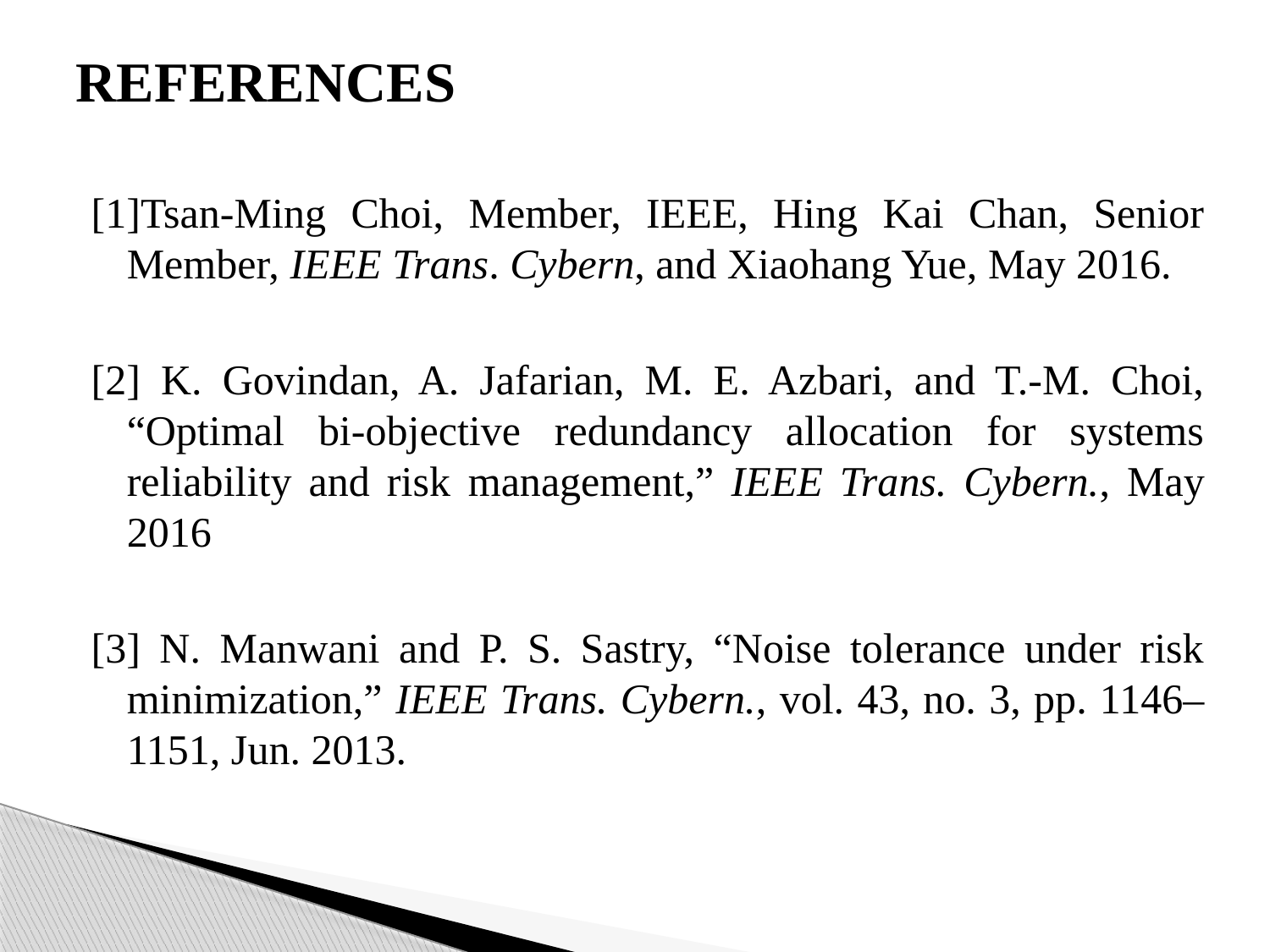

# REFERENCES
[1]Tsan-Ming Choi, Member, IEEE, Hing Kai Chan, Senior Member, IEEE Trans. Cybern, and Xiaohang Yue, May 2016.

[2] K. Govindan, A. Jafarian, M. E. Azbari, and T.-M. Choi, “Optimal bi-objective redundancy allocation for systems reliability and risk management,” IEEE Trans. Cybern., May 2016

[3] N. Manwani and P. S. Sastry, “Noise tolerance under risk minimization,” IEEE Trans. Cybern., vol. 43, no. 3, pp. 1146–1151, Jun. 2013.